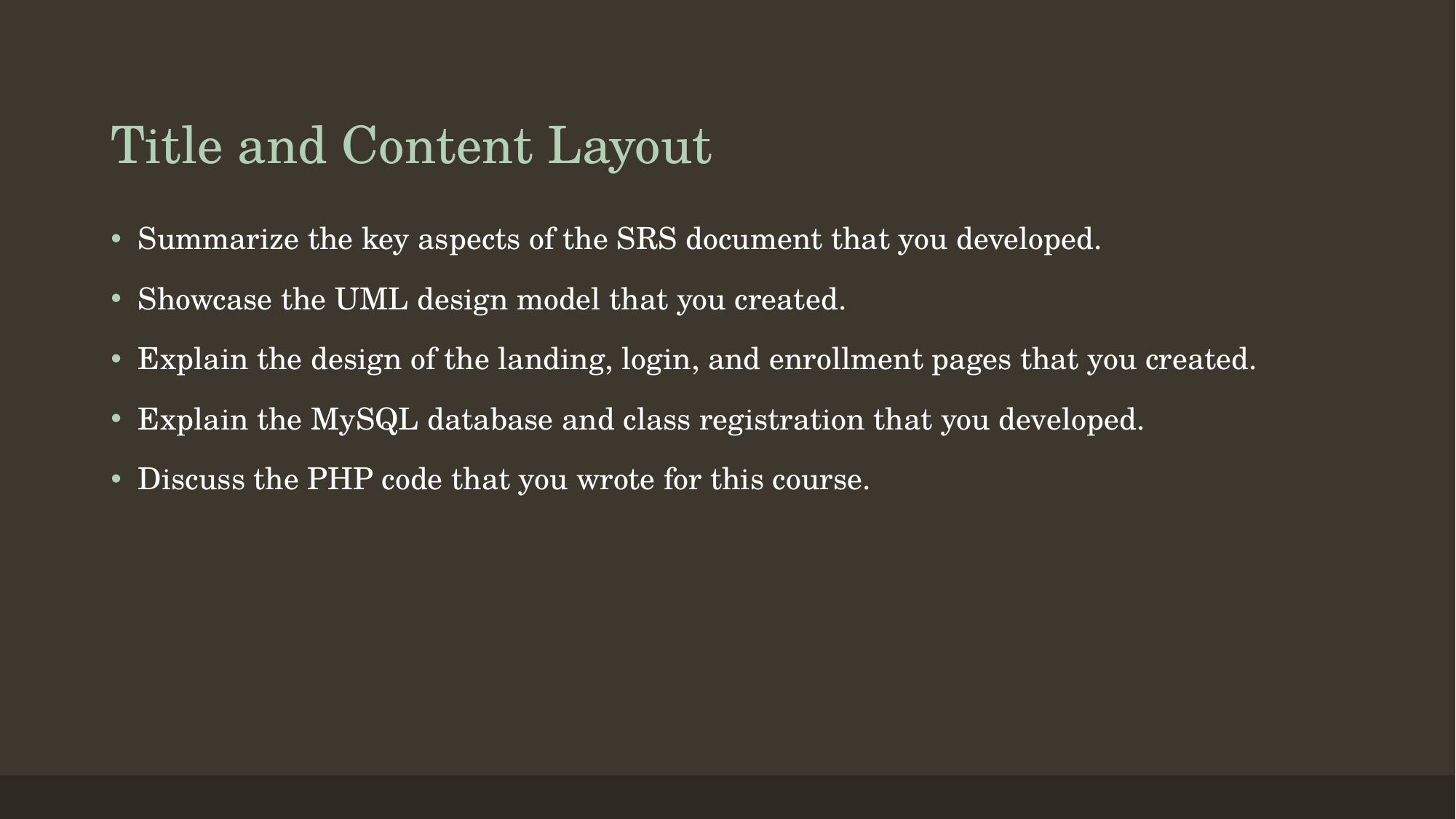

# Title and Content Layout
Summarize the key aspects of the SRS document that you developed.
Showcase the UML design model that you created.
Explain the design of the landing, login, and enrollment pages that you created.
Explain the MySQL database and class registration that you developed.
Discuss the PHP code that you wrote for this course.